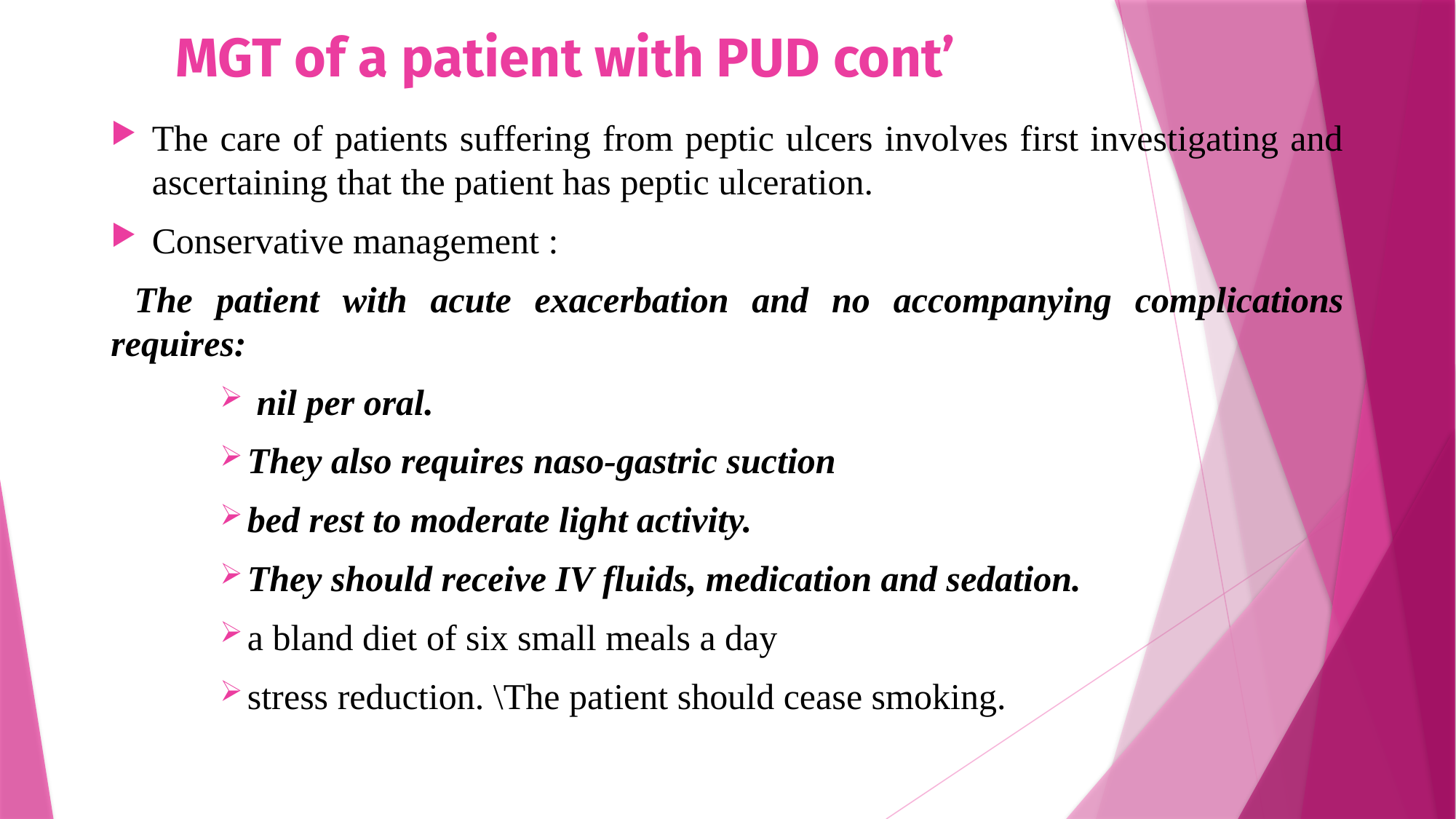

# MGT of a patient with PUD cont’
The care of patients suffering from peptic ulcers involves first investigating and ascertaining that the patient has peptic ulceration.
Conservative management :
 The patient with acute exacerbation and no accompanying complications requires:
 nil per oral.
They also requires naso-gastric suction
bed rest to moderate light activity.
They should receive IV fluids, medication and sedation.
a bland diet of six small meals a day
stress reduction. \The patient should cease smoking.